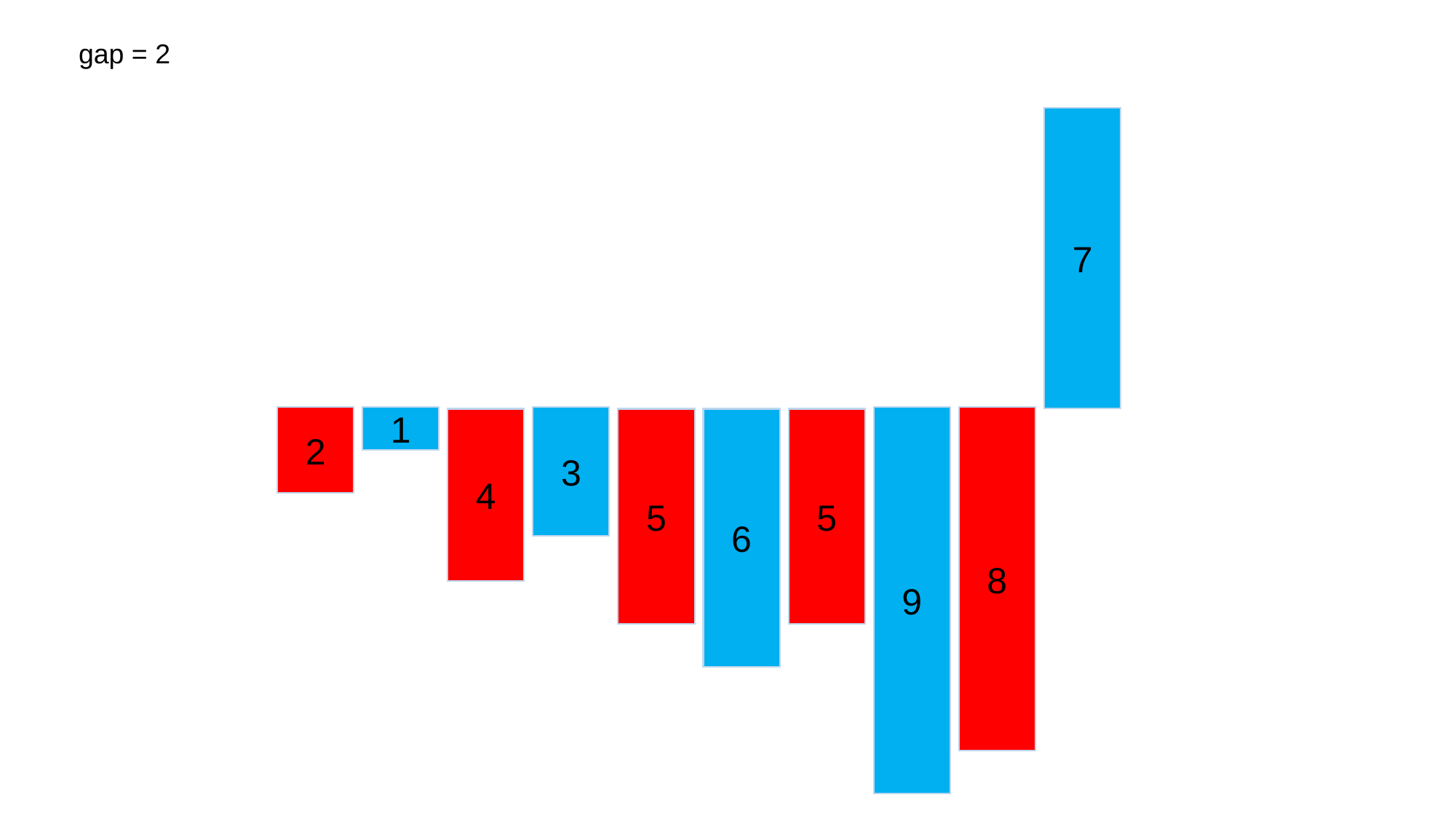

gap = 2

7
2
1
3
9
8
4
5
6
5